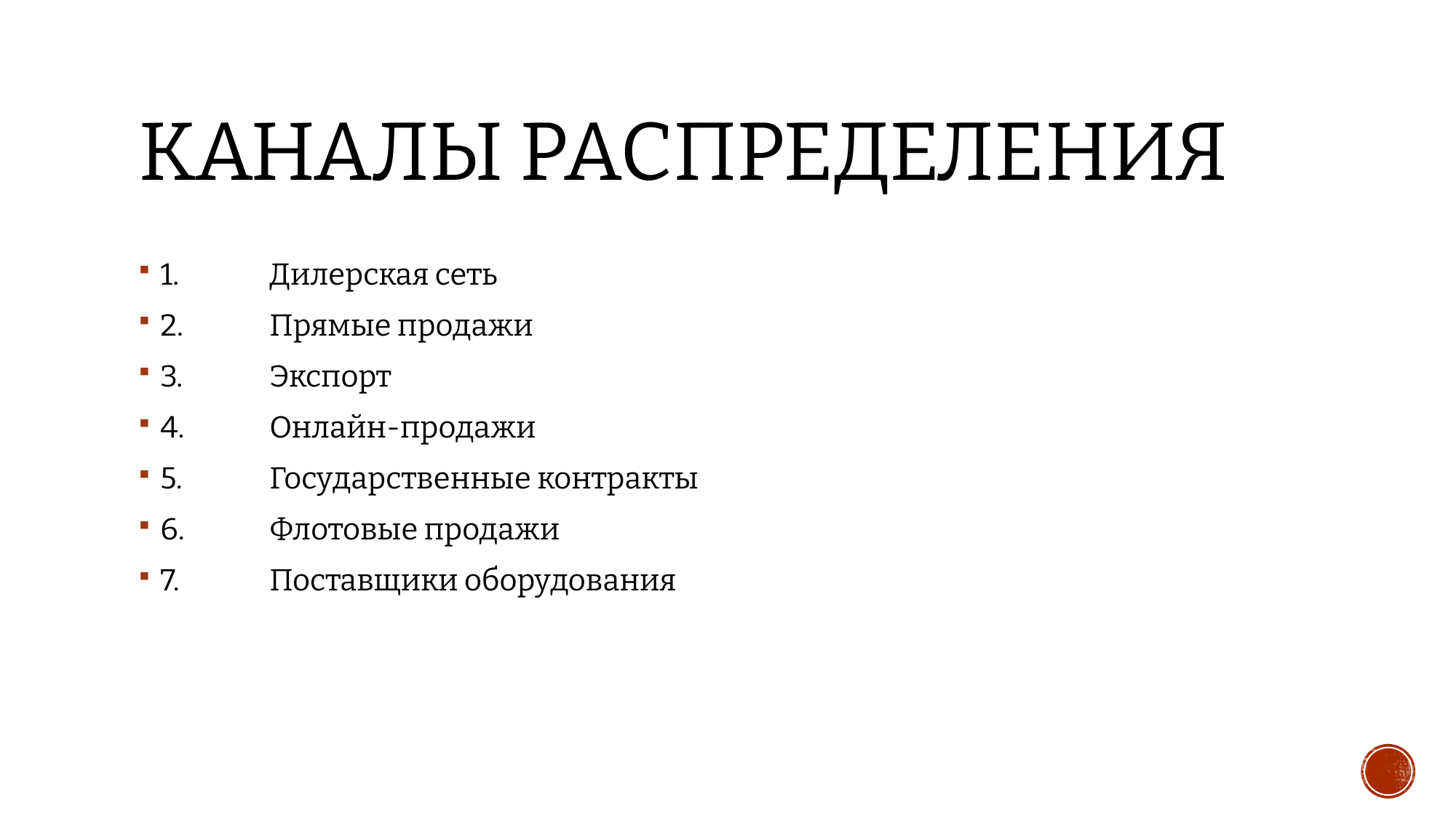

# Каналы распределения
1.	Дилерская сеть
2.	Прямые продажи
3.	Экспорт
4.	Онлайн-продажи
5.	Государственные контракты
6.	Флотовые продажи
7.	Поставщики оборудования